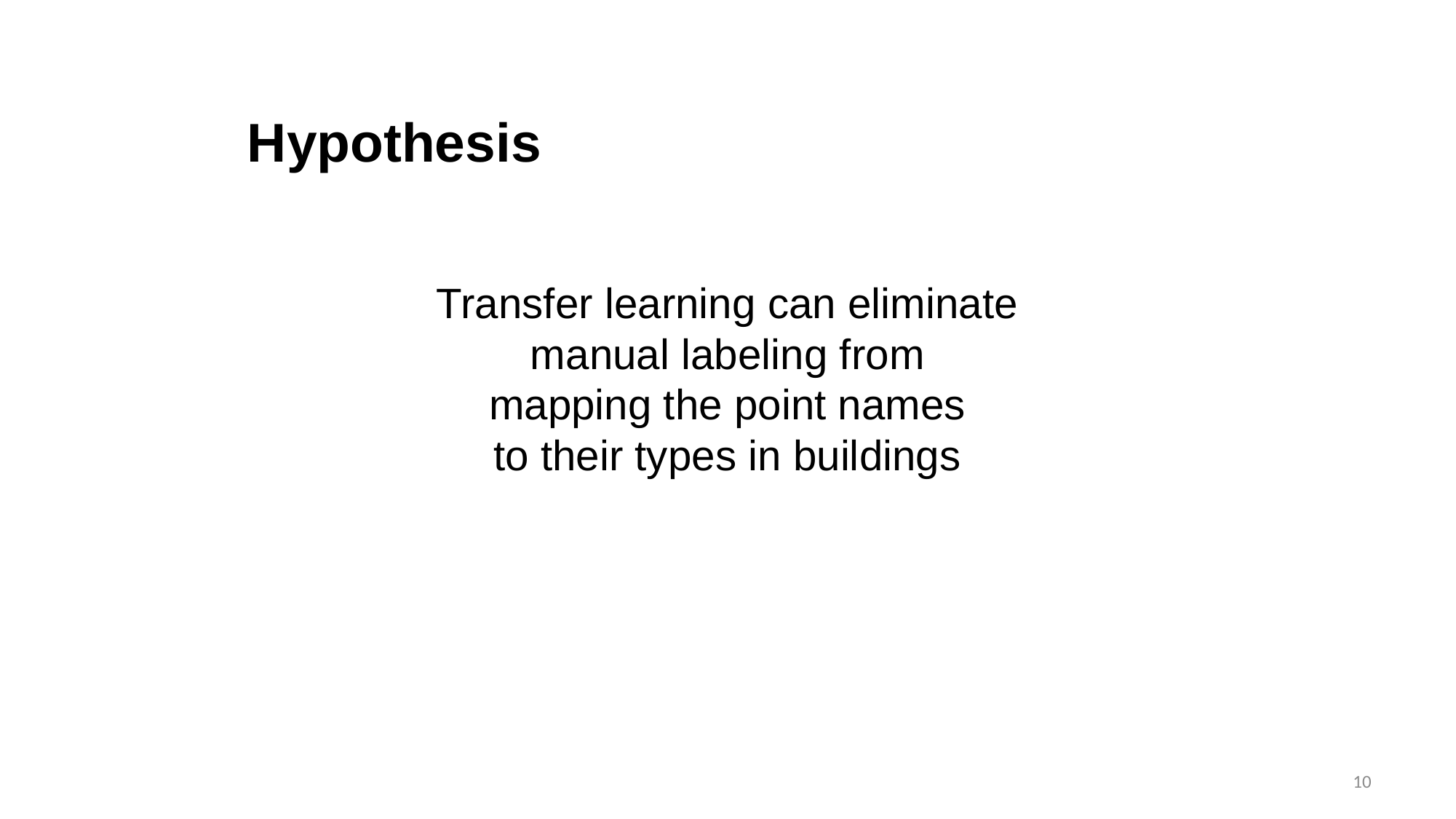

Hypothesis
# Transfer learning can eliminate manual labeling from mapping the point names to their types in buildings
10